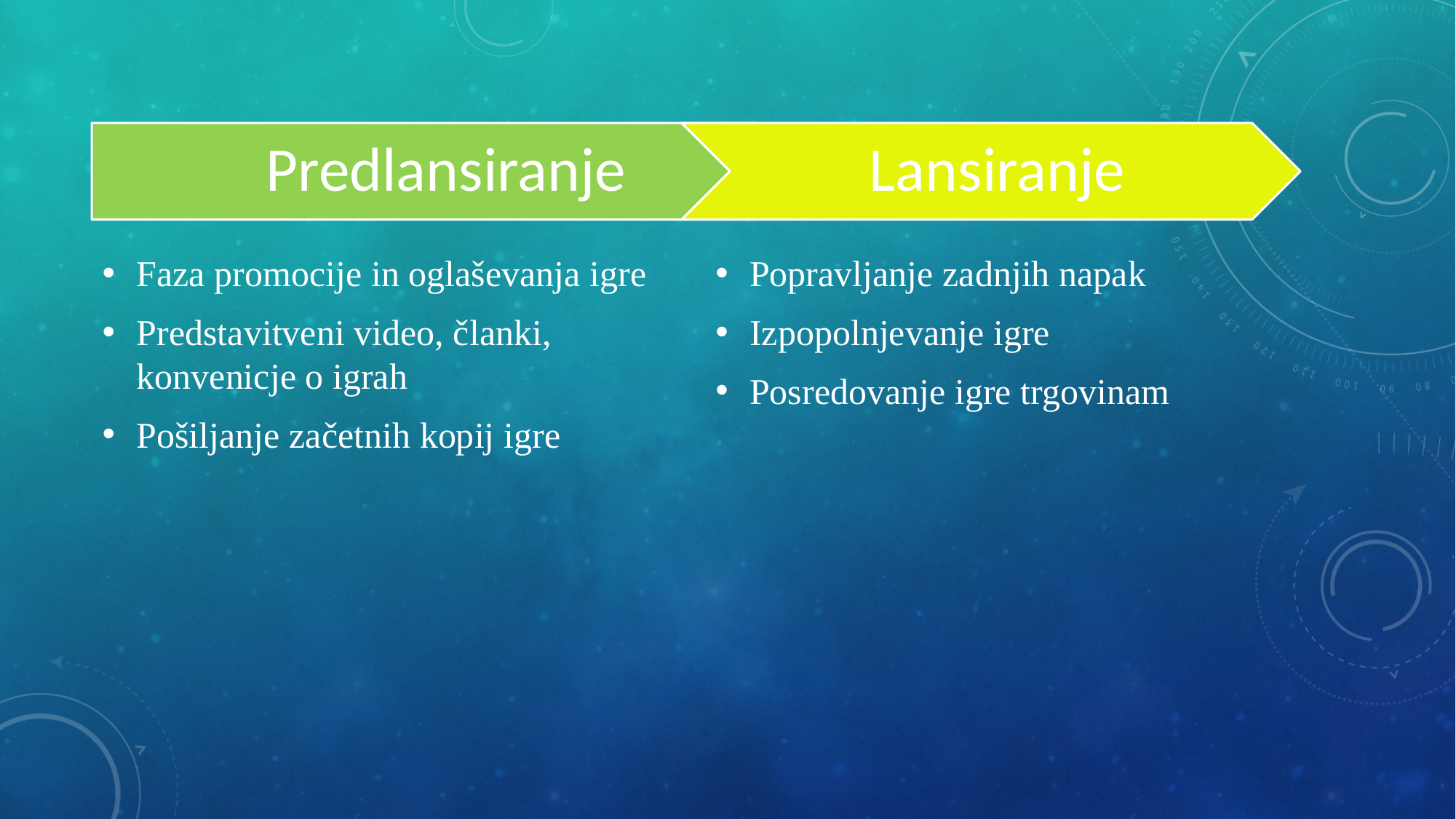

Predlansiranje
Lansiranje

Faza promocije in oglaševanja igre
Predstavitveni video, članki, konvenicje o igrah
Pošiljanje začetnih kopij igre

Popravljanje zadnjih napak
Izpopolnjevanje igre
Posredovanje igre trgovinam